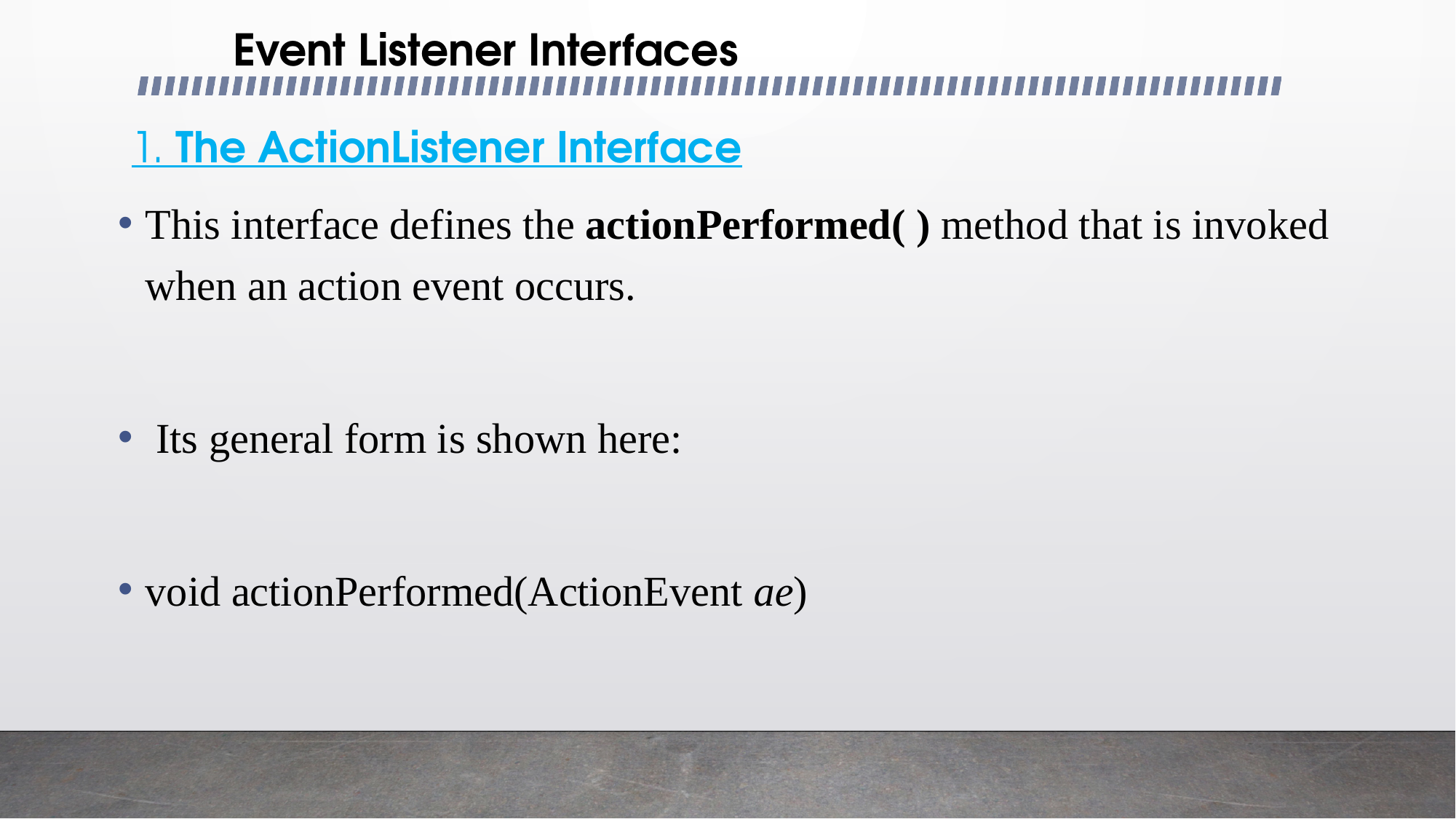

# Event Listener Interfaces
1. The ActionListener Interface
This interface defines the actionPerformed( ) method that is invoked when an action event occurs.

 Its general form is shown here:

void actionPerformed(ActionEvent ae)